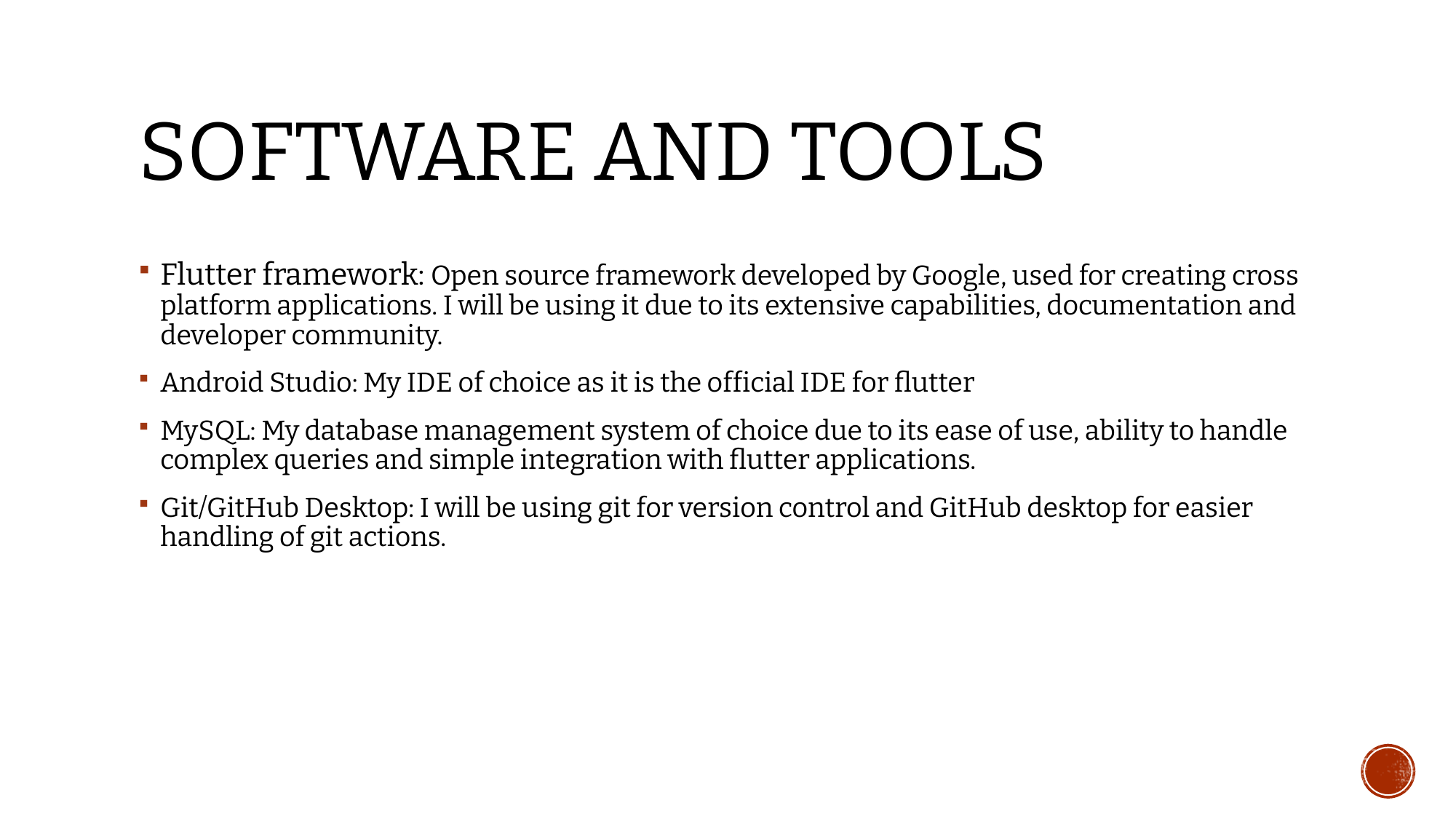

# SOFTWARE AND TOOLS
Flutter framework: Open source framework developed by Google, used for creating cross platform applications. I will be using it due to its extensive capabilities, documentation and developer community.
Android Studio: My IDE of choice as it is the official IDE for flutter
MySQL: My database management system of choice due to its ease of use, ability to handle complex queries and simple integration with flutter applications.
Git/GitHub Desktop: I will be using git for version control and GitHub desktop for easier handling of git actions.